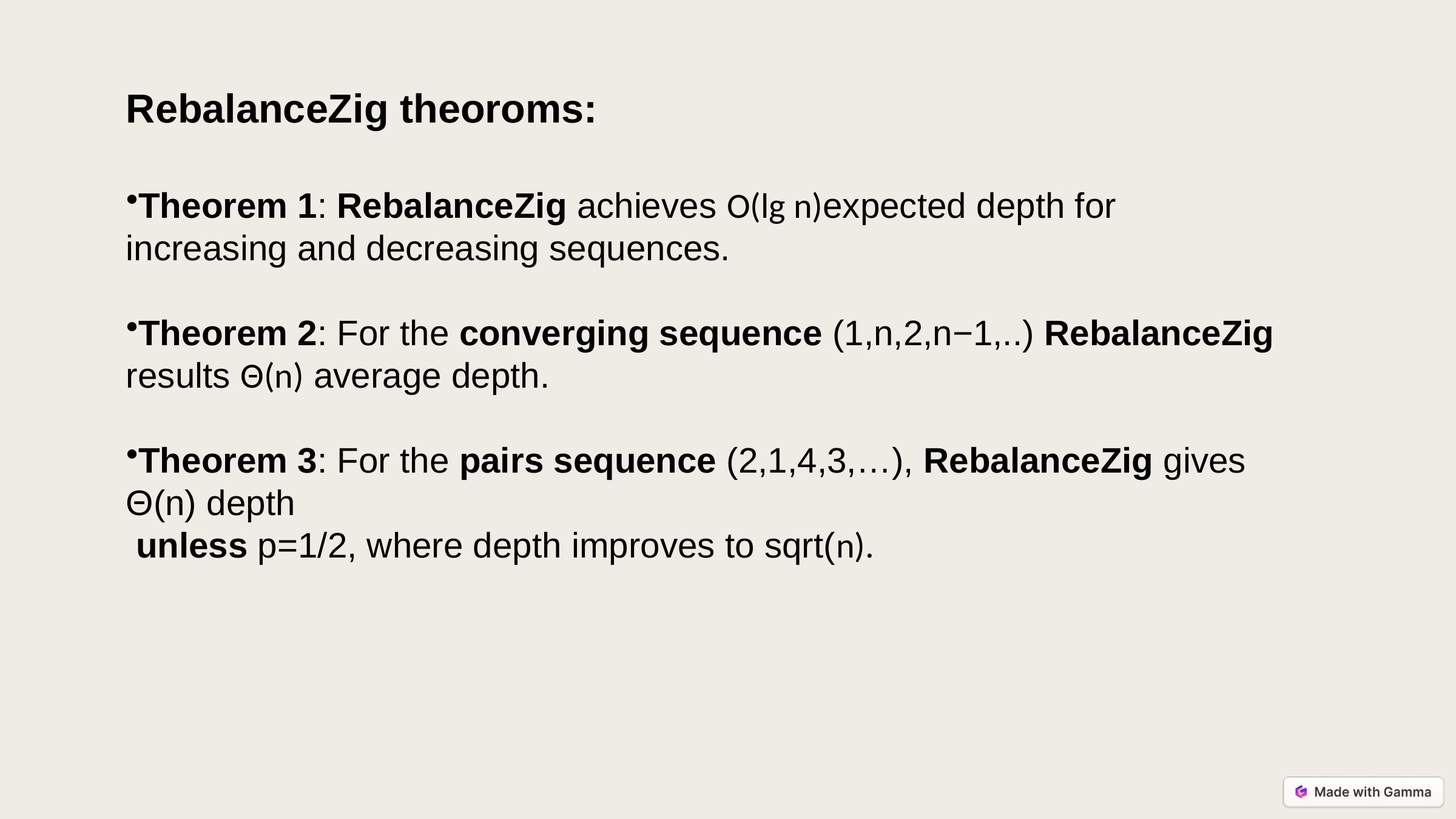

RebalanceZig theoroms:
Theorem 1: RebalanceZig achieves O(lg n)expected depth for increasing and decreasing sequences.

Theorem 2: For the converging sequence (1,n,2,n−1,..) RebalanceZig results Θ(n) average depth.

Theorem 3: For the pairs sequence (2,1,4,3,…), RebalanceZig gives Θ(n) depth
 unless p=1/2, where depth improves to sqrt(n).